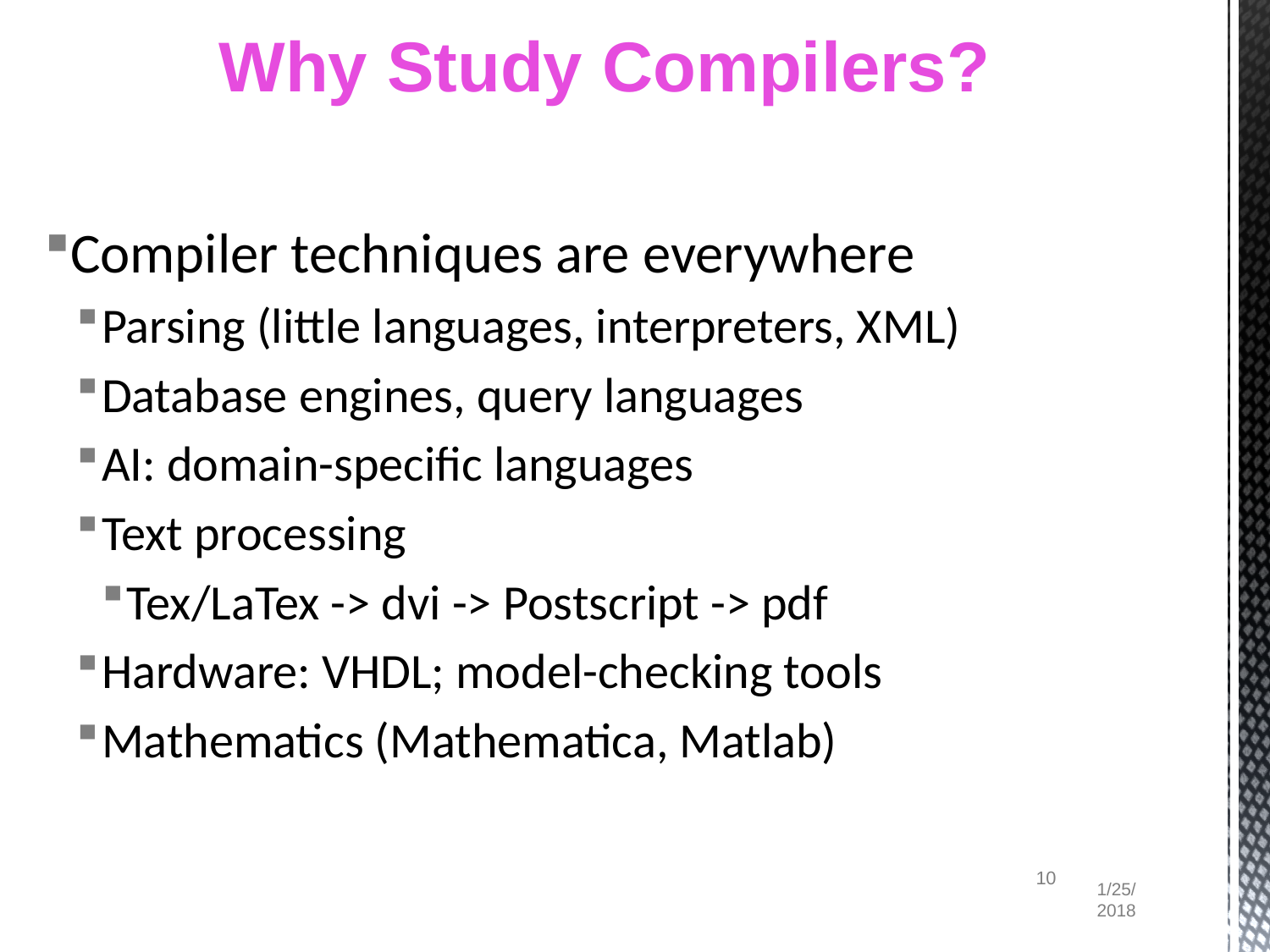

# Why Study Compilers?
Compiler techniques are everywhere
Parsing (little languages, interpreters, XML)
Database engines, query languages
AI: domain-specific languages
Text processing
Tex/LaTex -> dvi -> Postscript -> pdf
Hardware: VHDL; model-checking tools
Mathematics (Mathematica, Matlab)
10
1/25/2018